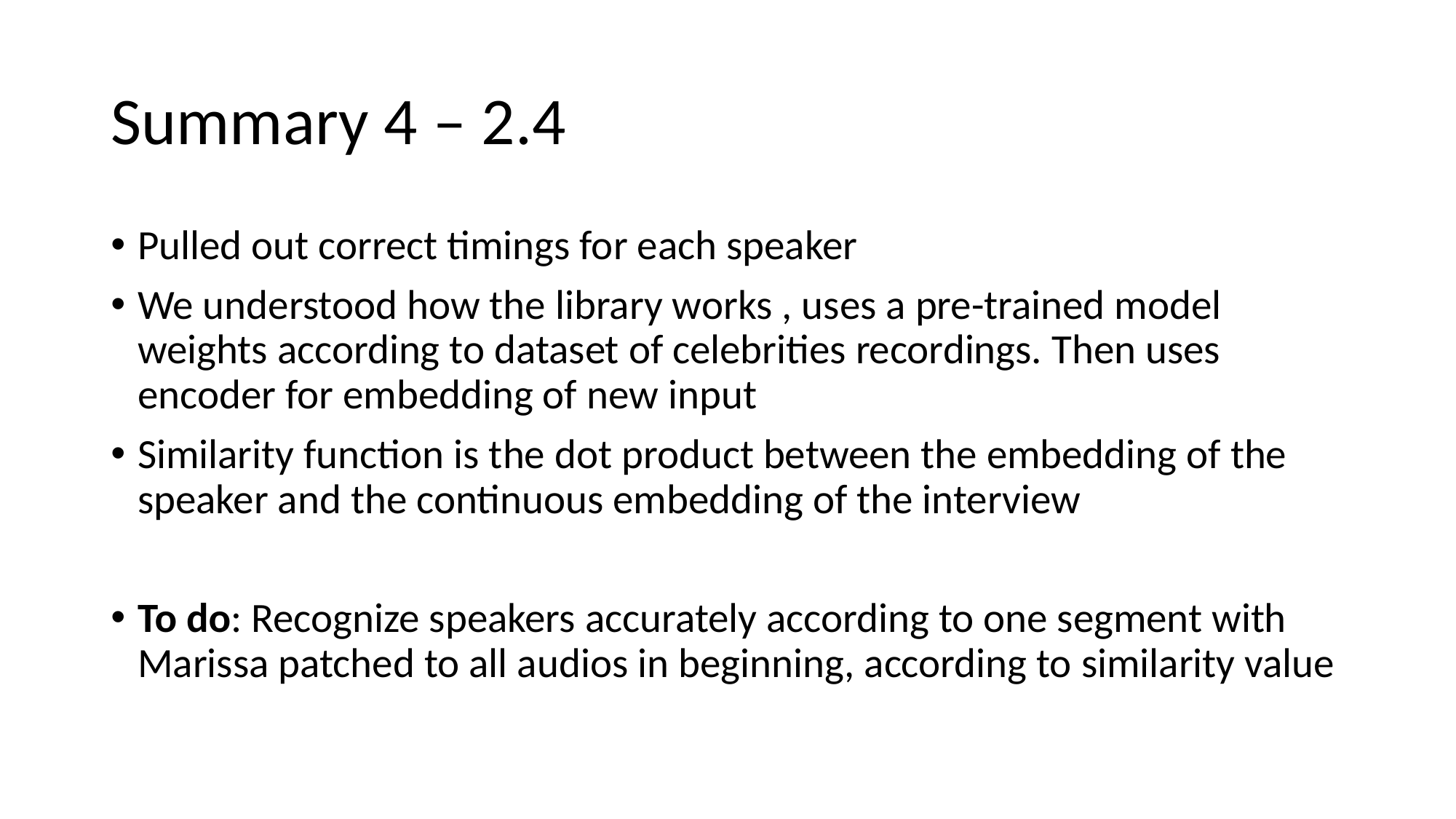

# Summary 4 – 2.4
Pulled out correct timings for each speaker
We understood how the library works , uses a pre-trained model weights according to dataset of celebrities recordings. Then uses encoder for embedding of new input
Similarity function is the dot product between the embedding of the speaker and the continuous embedding of the interview

To do: Recognize speakers accurately according to one segment with Marissa patched to all audios in beginning, according to similarity value